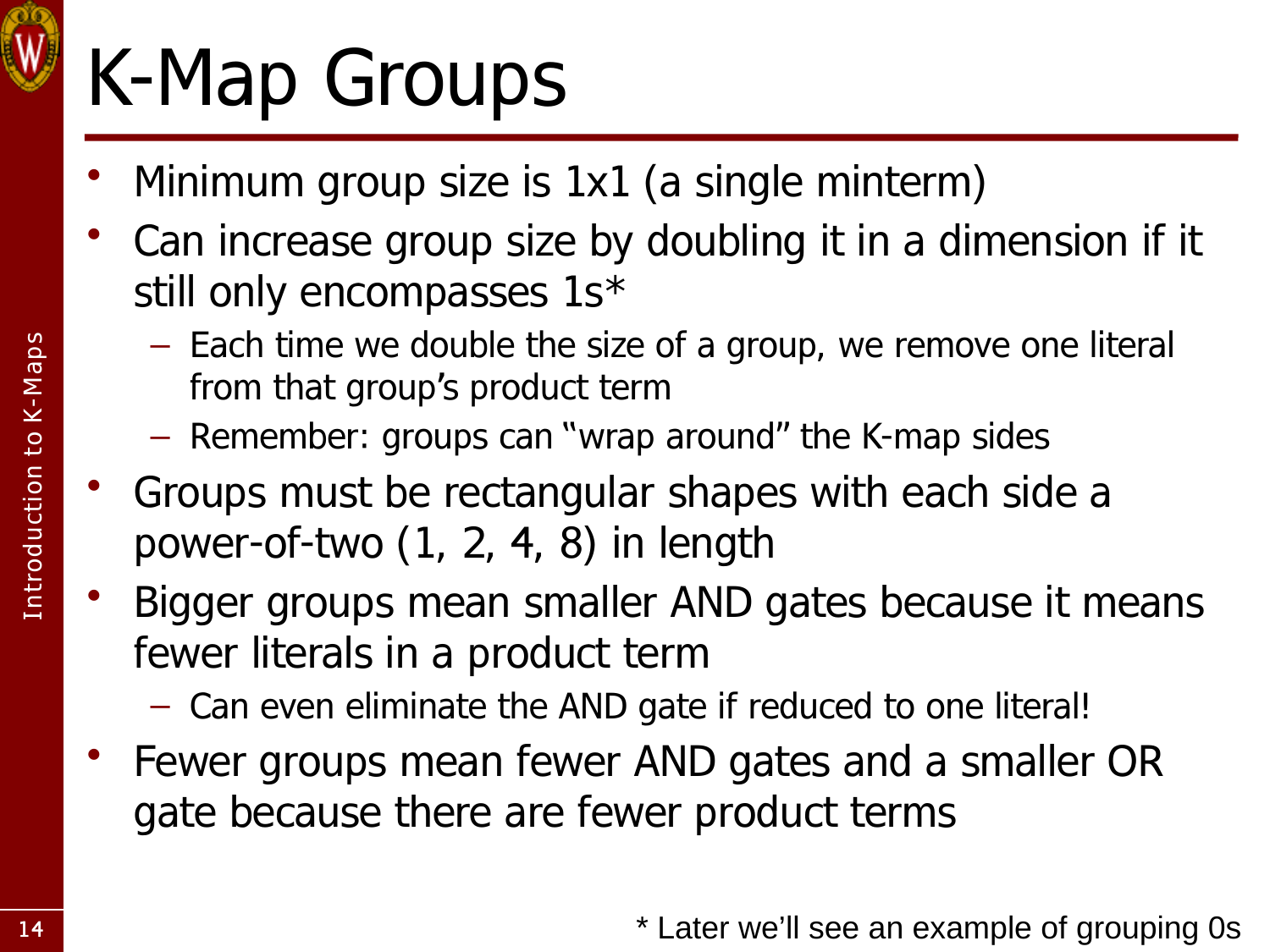

# K-Map Groups
Minimum group size is 1x1 (a single minterm)
Can increase group size by doubling it in a dimension if it still only encompasses 1s*
Each time we double the size of a group, we remove one literal from that group’s product term
Remember: groups can “wrap around” the K-map sides
Groups must be rectangular shapes with each side a power-of-two (1, 2, 4, 8) in length
Bigger groups mean smaller AND gates because it means fewer literals in a product term
Can even eliminate the AND gate if reduced to one literal!
Fewer groups mean fewer AND gates and a smaller OR gate because there are fewer product terms

* Later we’ll see an example of grouping 0s